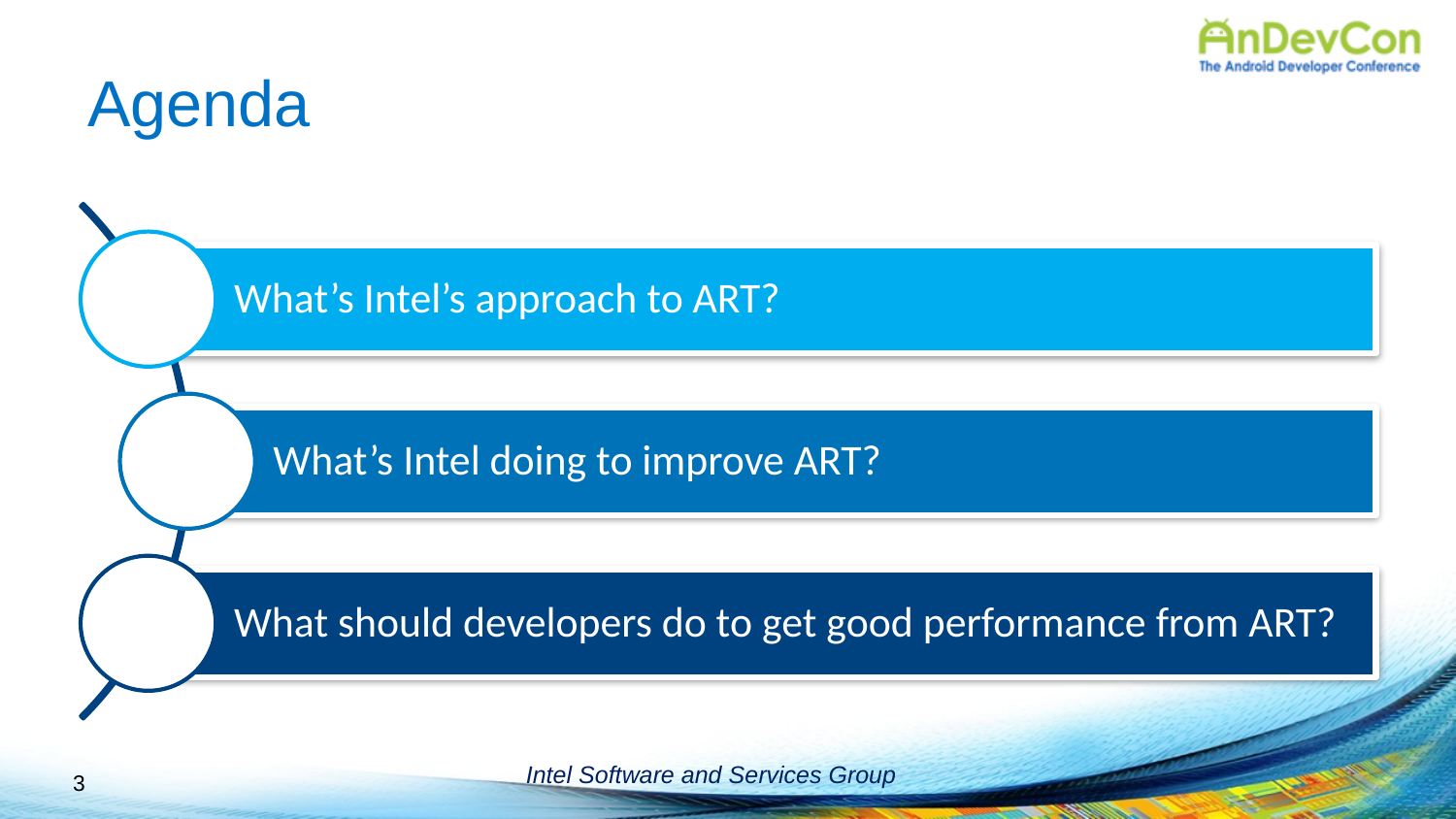

# Agenda
What’s Intel’s approach to ART?
What’s Intel doing to improve ART?
What should developers do to get good performance from ART?
3